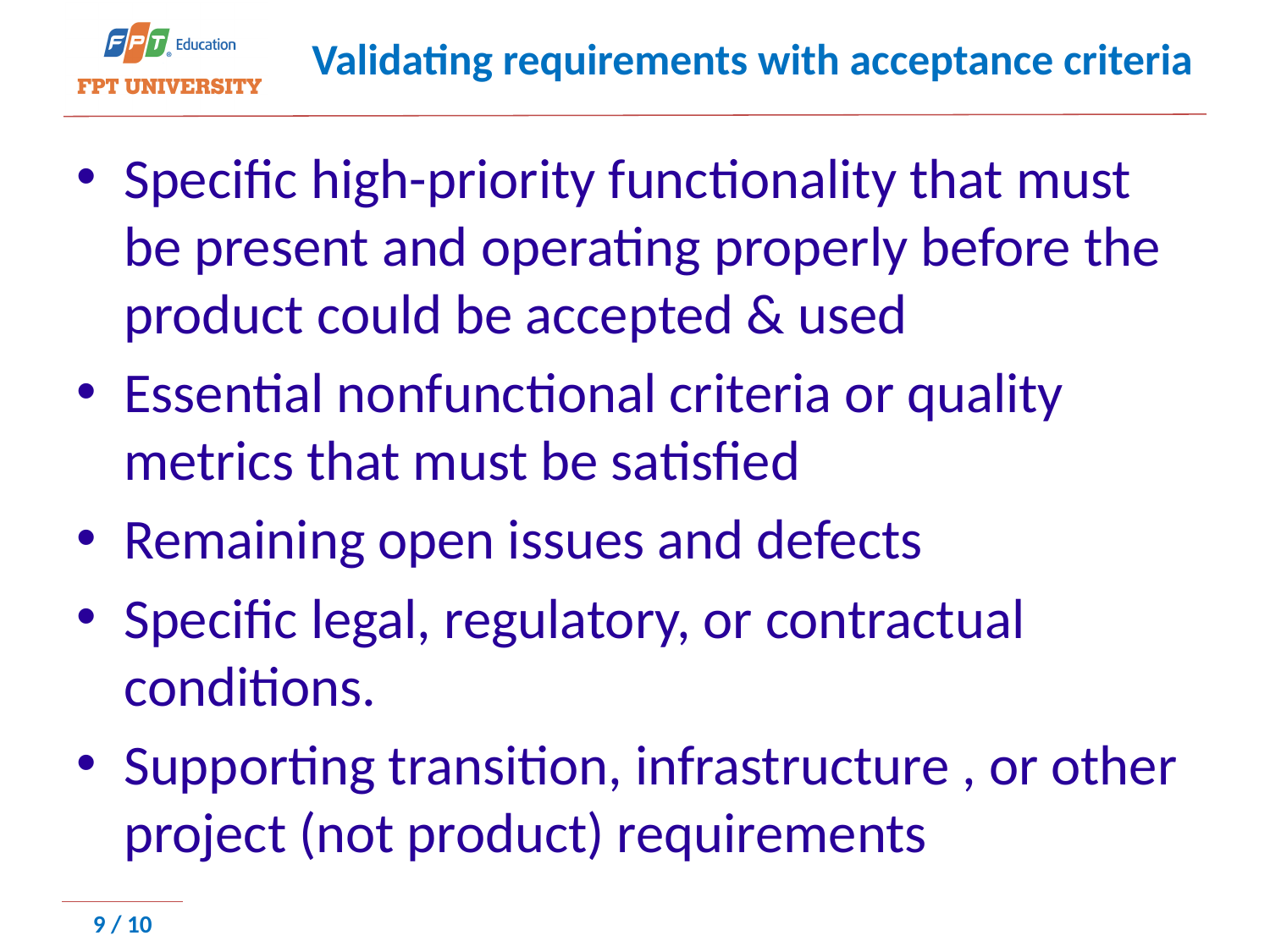

# Validating requirements with acceptance criteria
Specific high-priority functionality that must be present and operating properly before the product could be accepted & used
Essential nonfunctional criteria or quality metrics that must be satisfied
Remaining open issues and defects
Specific legal, regulatory, or contractual conditions.
Supporting transition, infrastructure , or other project (not product) requirements